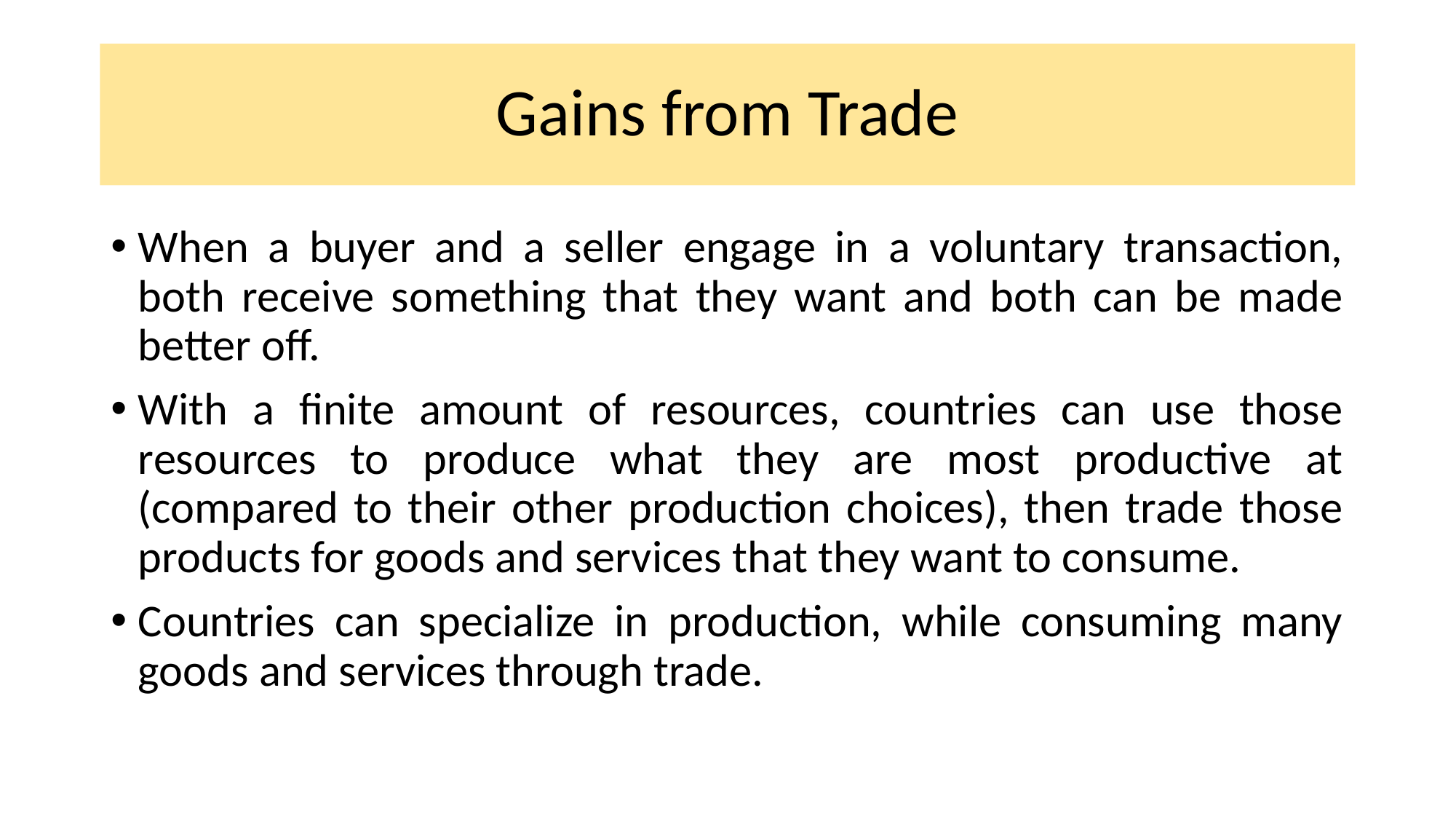

# Gains from Trade
When a buyer and a seller engage in a voluntary transaction, both receive something that they want and both can be made better off.
With a finite amount of resources, countries can use those resources to produce what they are most productive at (compared to their other production choices), then trade those products for goods and services that they want to consume.
Countries can specialize in production, while consuming many goods and services through trade.